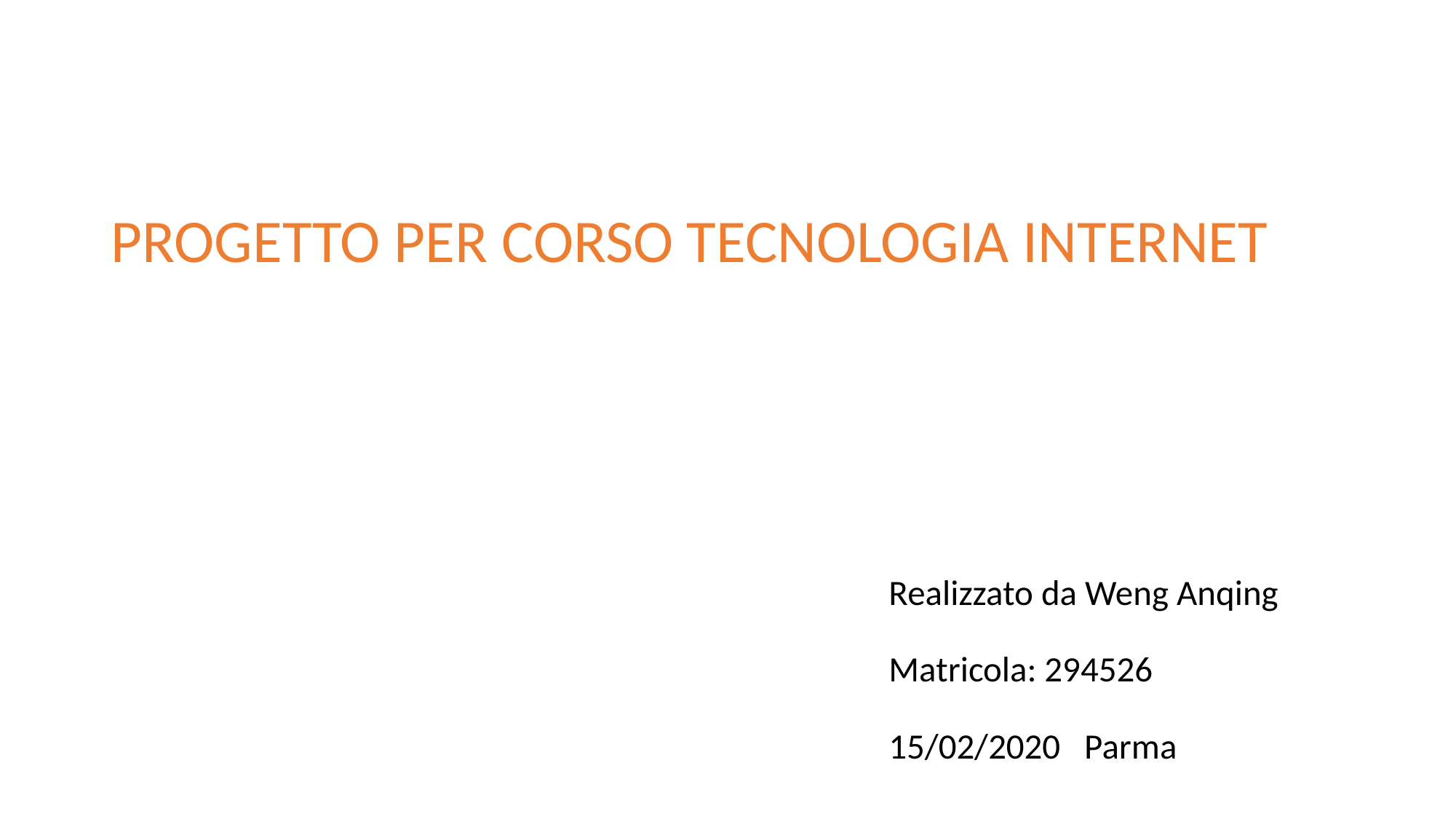

# PROGETTO PER CORSO TECNOLOGIA INTERNET
Realizzato da Weng Anqing
Matricola: 294526
15/02/2020   Parma